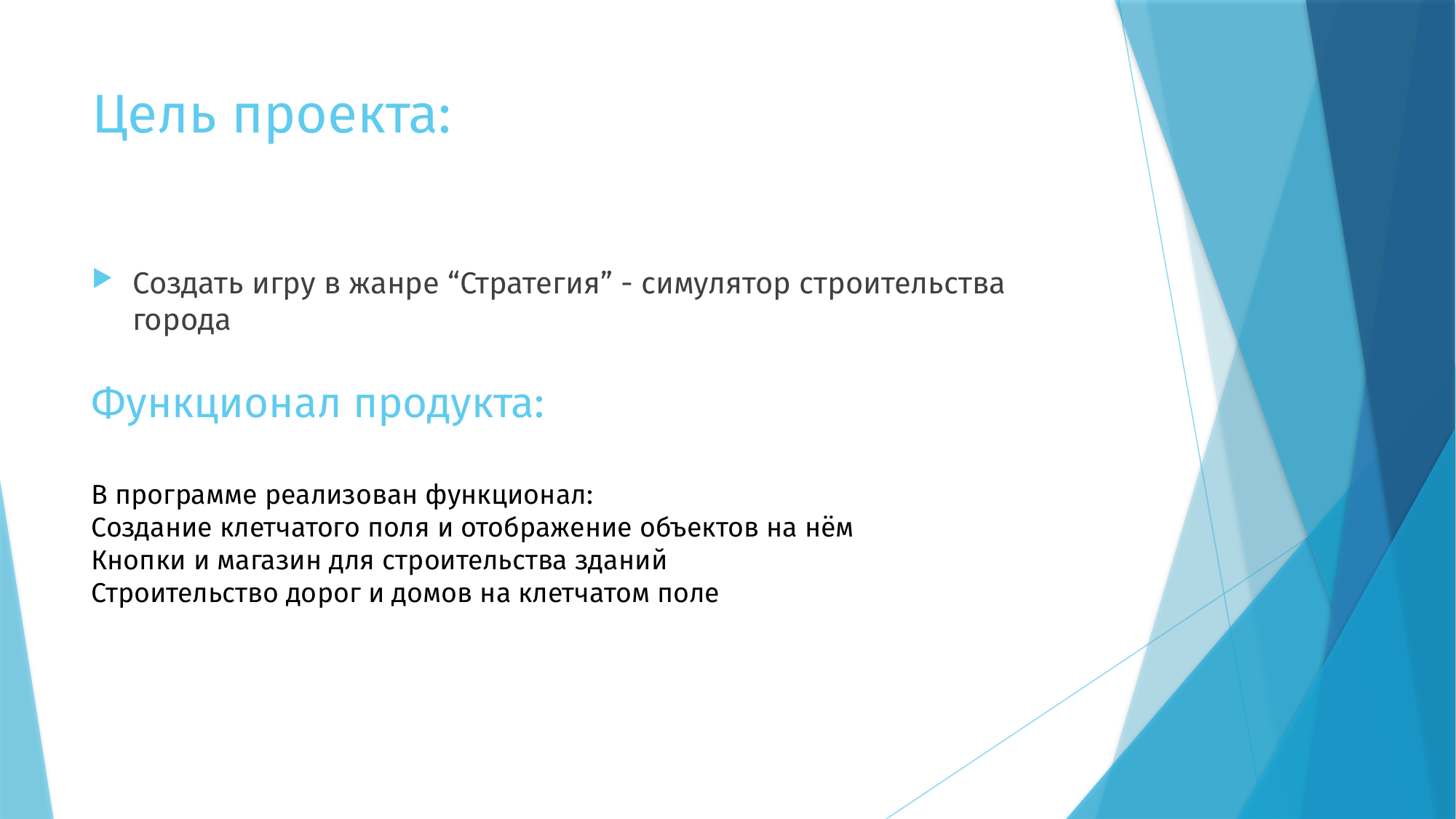

# Цель проекта:
Cоздать игру в жанре “Стратегия” - симулятор строительства города
Функционал продукта:
В программе реализован функционал:
Создание клетчатого поля и отображение объектов на нём
Кнопки и магазин для строительства зданий
Строительство дорог и домов на клетчатом поле